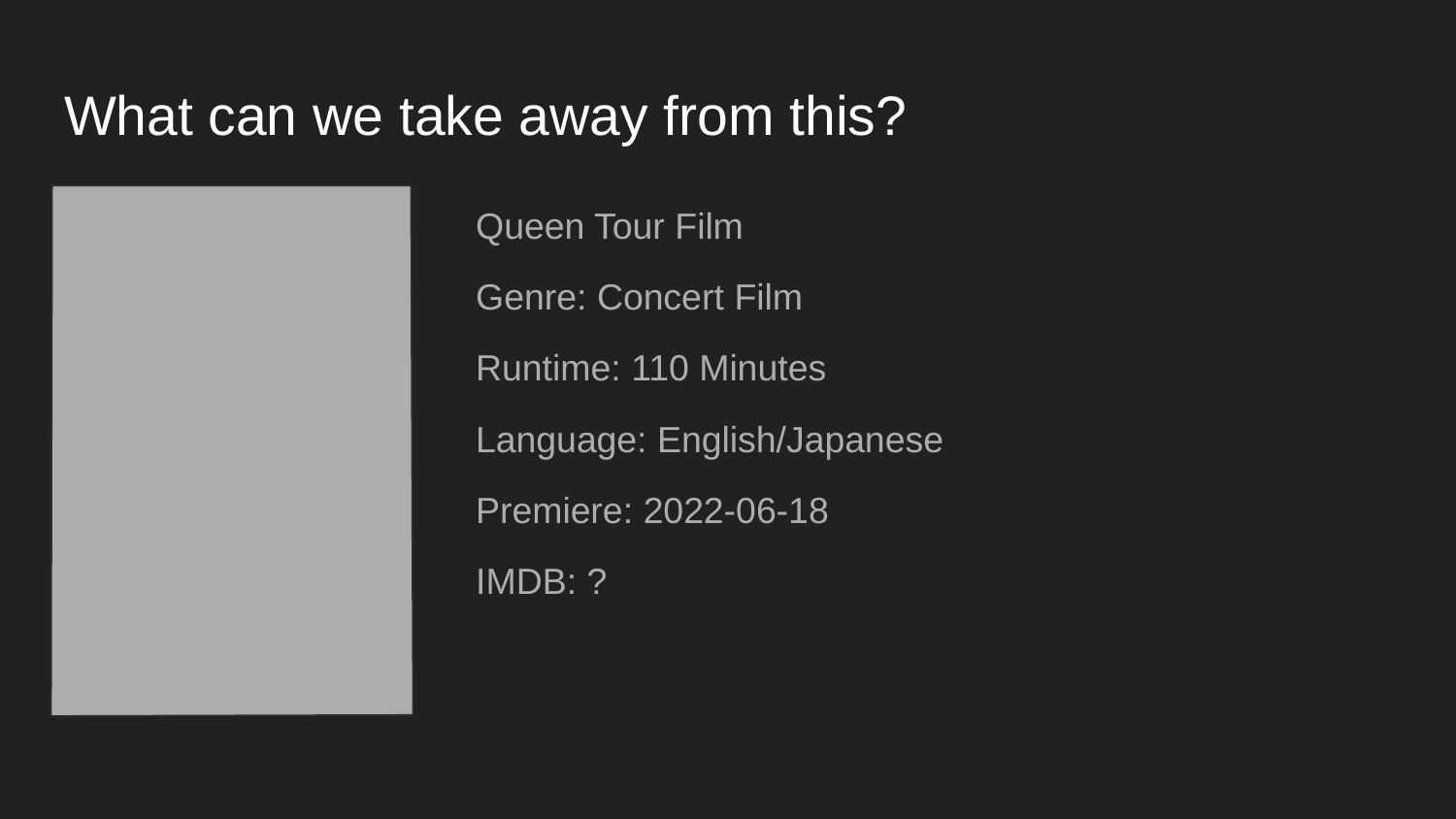

# What can we take away from this?

Queen Tour Film
Genre: Concert Film
Runtime: 110 Minutes
Language: English/Japanese
Premiere: 2022-06-18
IMDB: ?
?